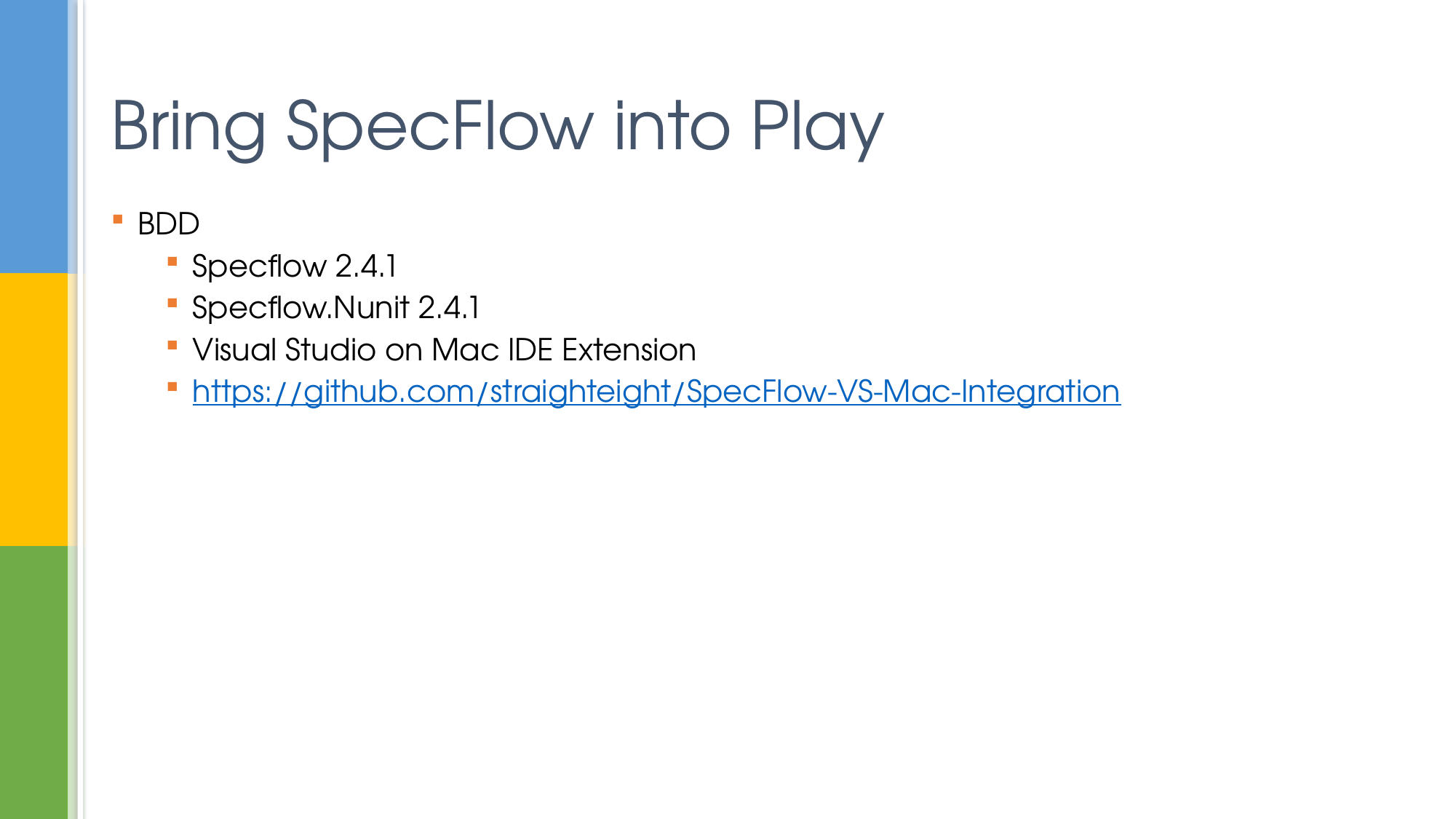

# Bring SpecFlow into Play
BDD
Specflow 2.4.1
Specflow.Nunit 2.4.1
Visual Studio on Mac IDE Extension
https://github.com/straighteight/SpecFlow-VS-Mac-Integration